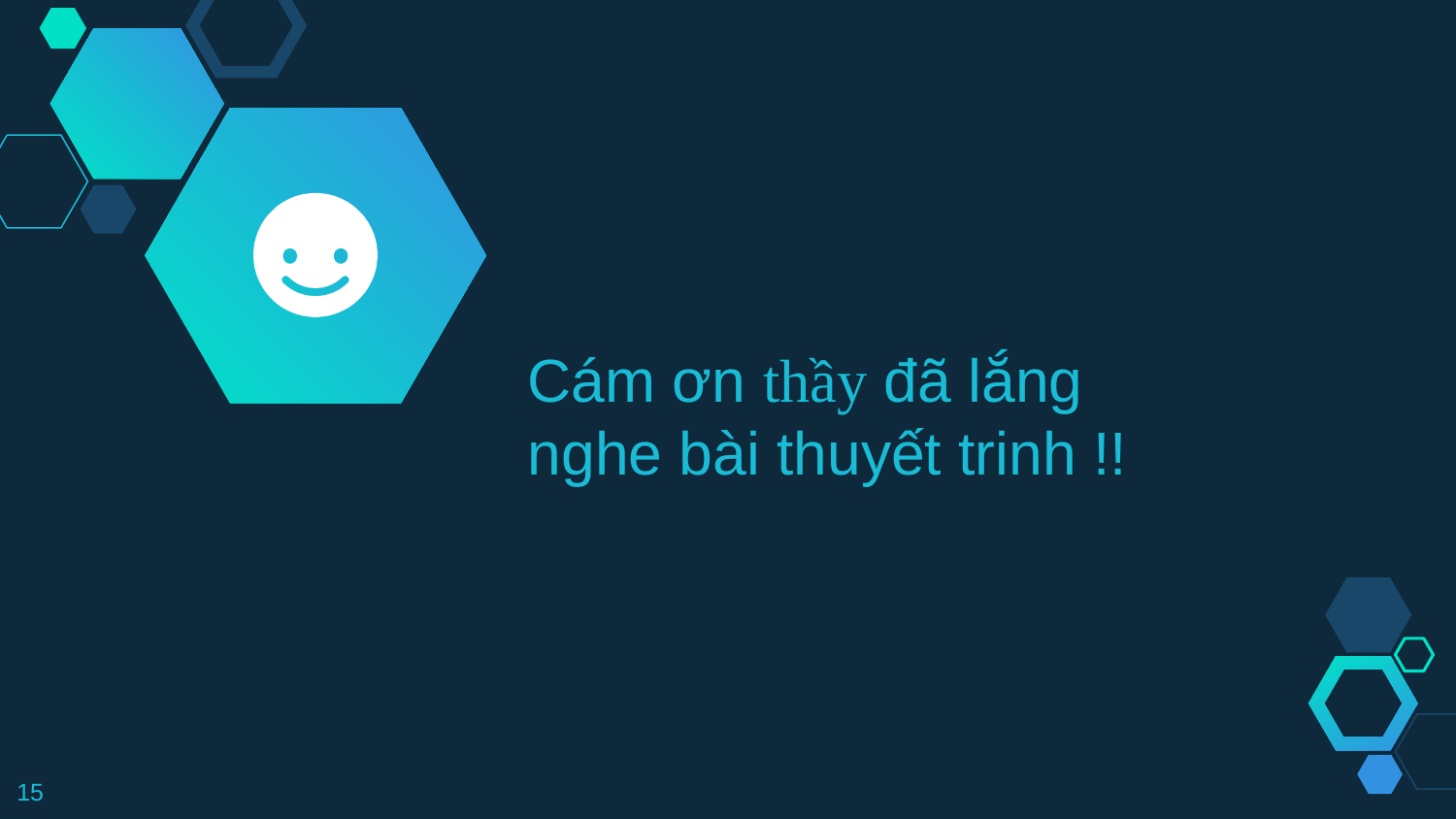

Cám ơn thầy đã lắng nghe bài thuyết trinh !!
15